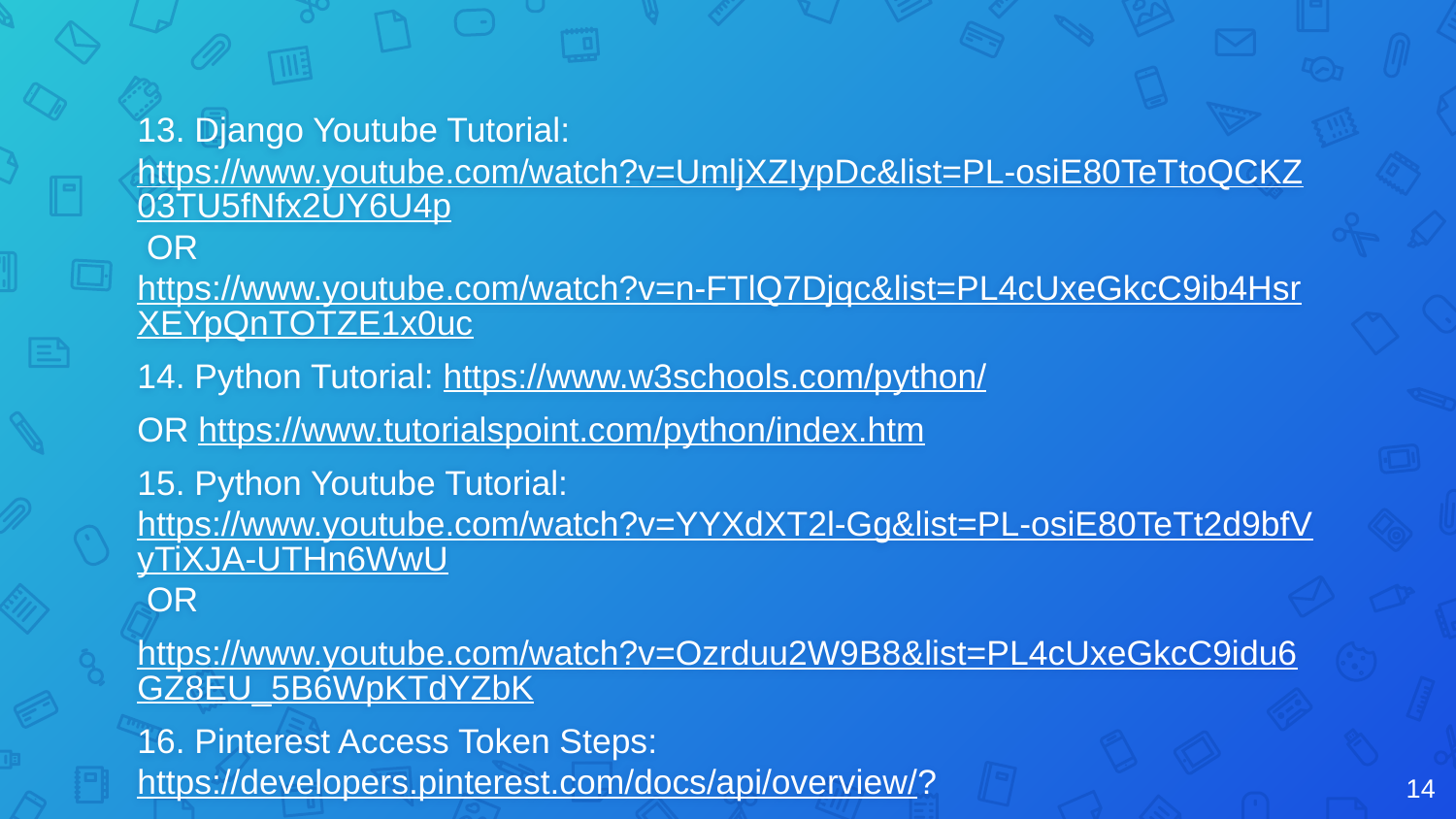

13. Django Youtube Tutorial: https://www.youtube.com/watch?v=UmljXZIypDc&list=PL-osiE80TeTtoQCKZ03TU5fNfx2UY6U4p OR https://www.youtube.com/watch?v=n-FTlQ7Djqc&list=PL4cUxeGkcC9ib4HsrXEYpQnTOTZE1x0uc
14. Python Tutorial: https://www.w3schools.com/python/
OR https://www.tutorialspoint.com/python/index.htm
15. Python Youtube Tutorial: https://www.youtube.com/watch?v=YYXdXT2l-Gg&list=PL-osiE80TeTt2d9bfVyTiXJA-UTHn6WwU OR
https://www.youtube.com/watch?v=Ozrduu2W9B8&list=PL4cUxeGkcC9idu6GZ8EU_5B6WpKTdYZbK
16. Pinterest Access Token Steps: https://developers.pinterest.com/docs/api/overview/?

14